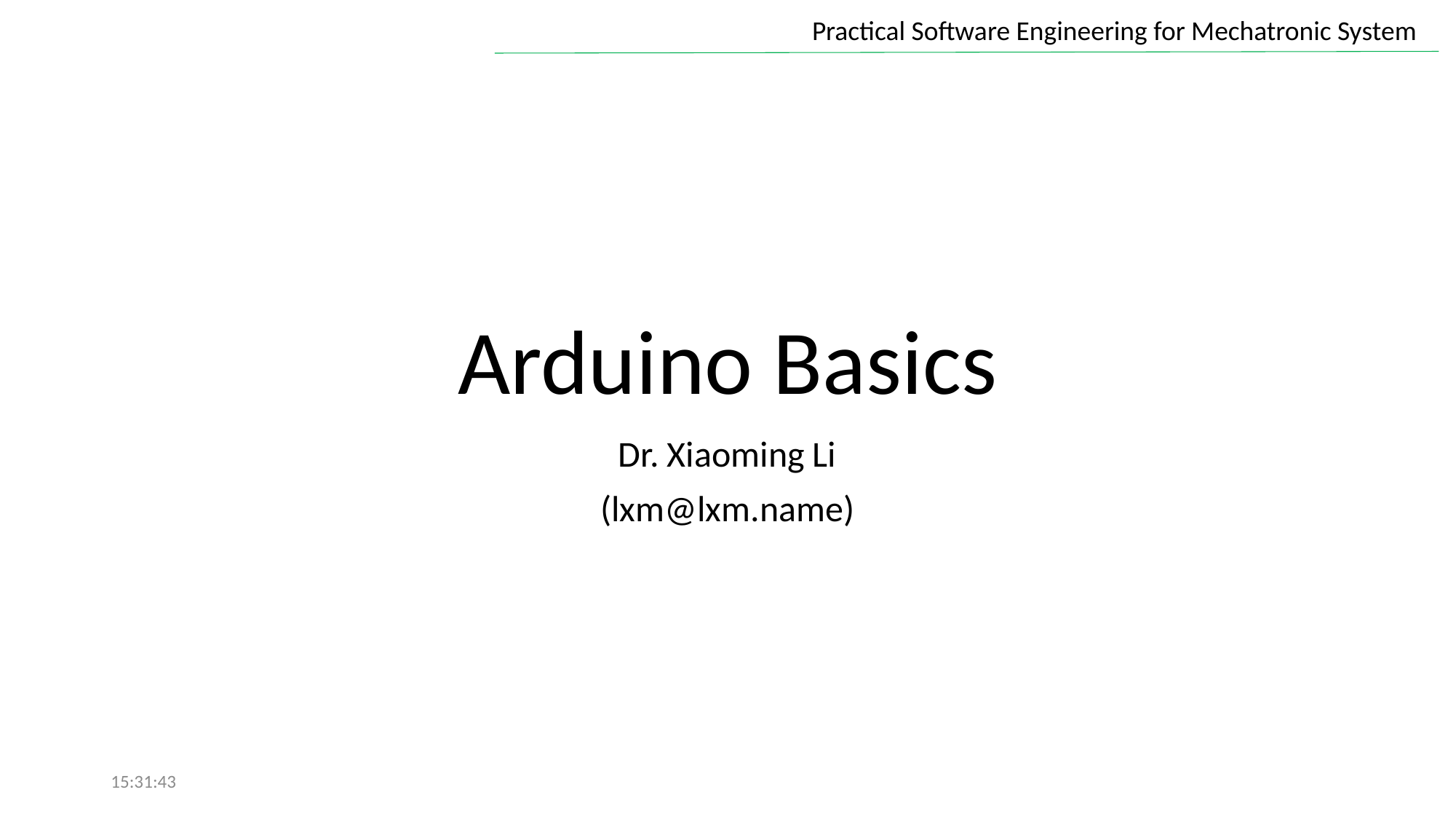

# Arduino Basics
Dr. Xiaoming Li
(lxm@lxm.name)
15:31:43
1